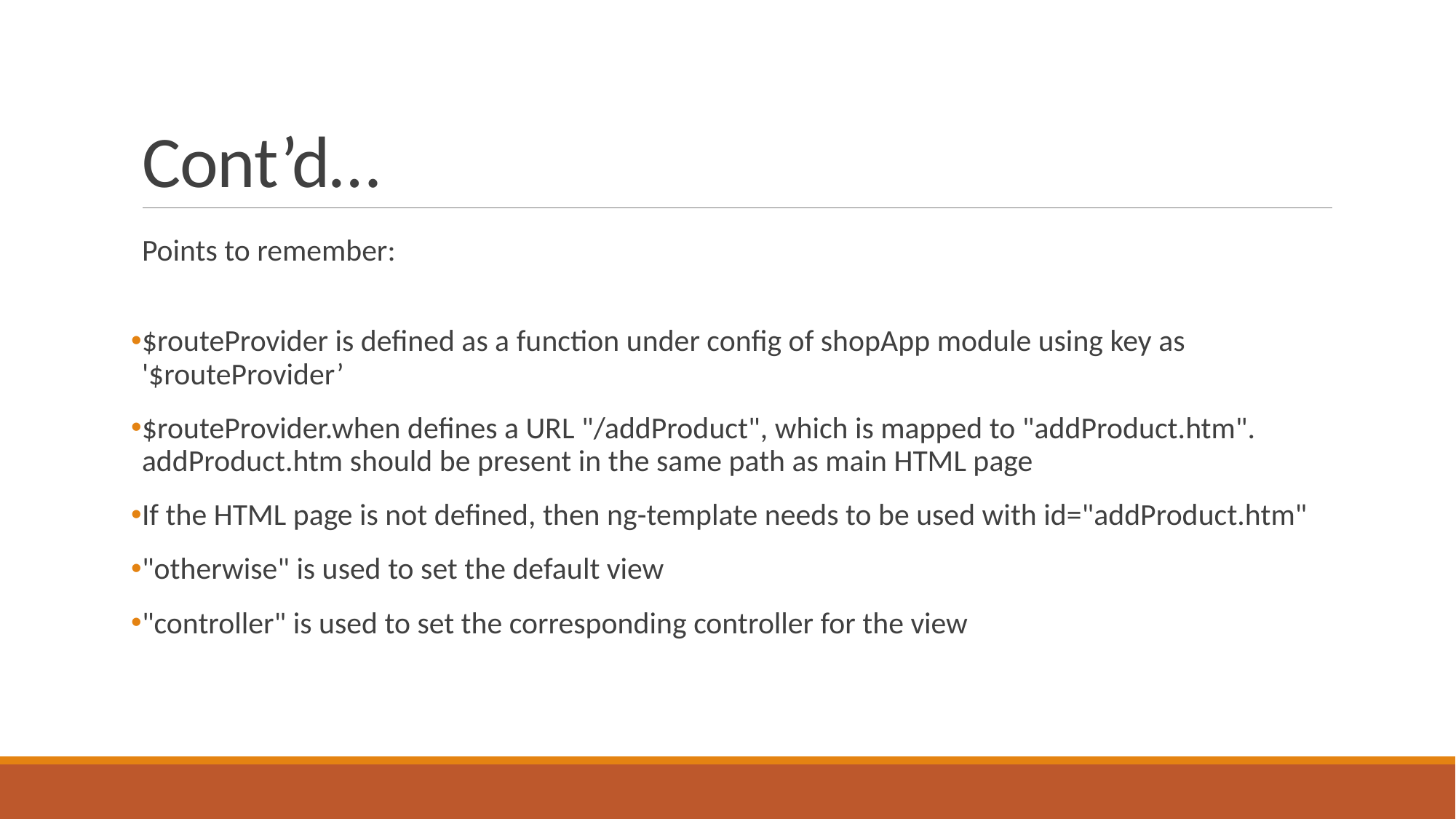

# Cont’d…
Points to remember:
$routeProvider is defined as a function under config of shopApp module using key as '$routeProvider’
$routeProvider.when defines a URL "/addProduct", which is mapped to "addProduct.htm". addProduct.htm should be present in the same path as main HTML page
If the HTML page is not defined, then ng-template needs to be used with id="addProduct.htm"
"otherwise" is used to set the default view
"controller" is used to set the corresponding controller for the view